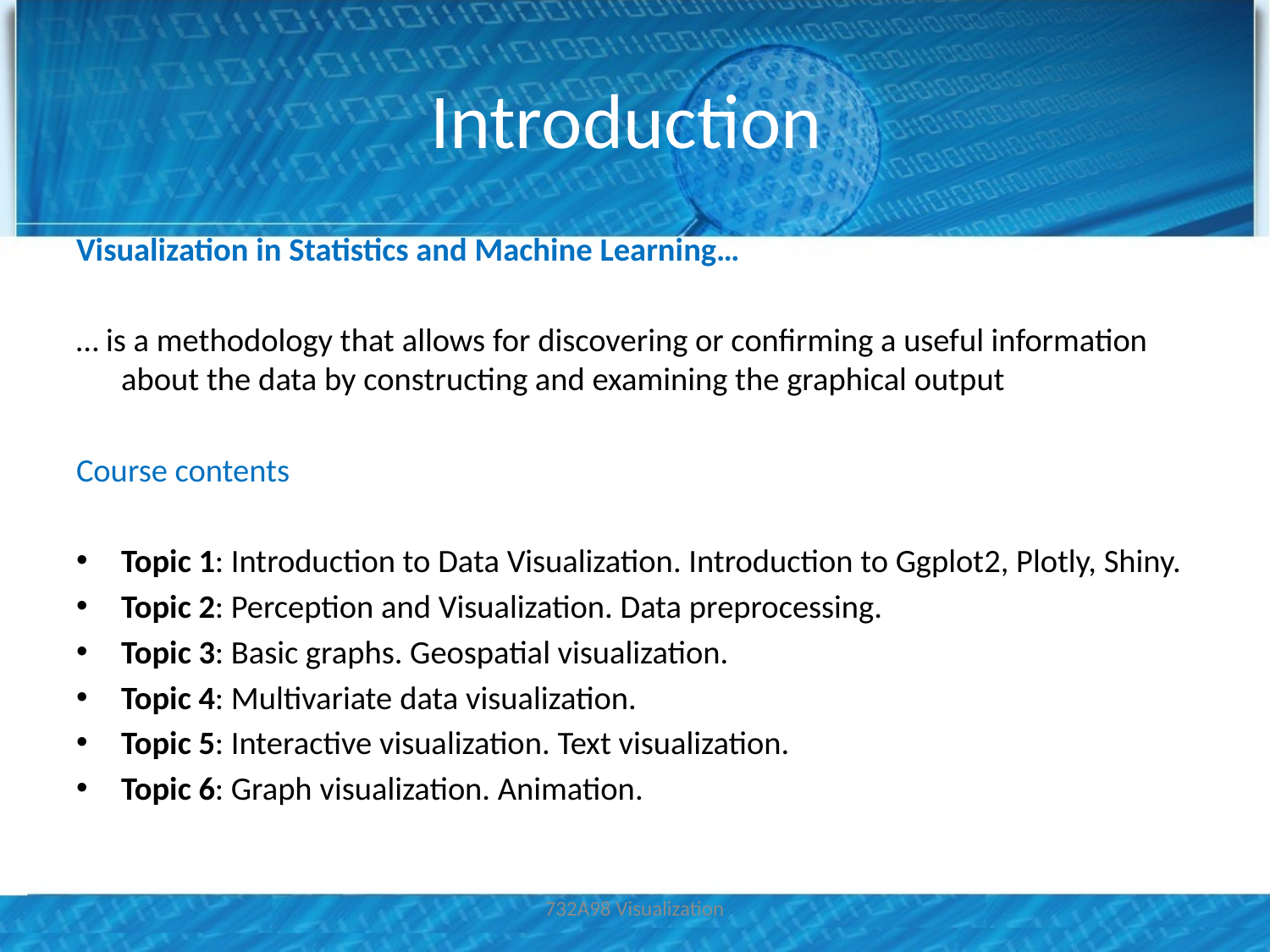

# Introduction
Visualization in Statistics and Machine Learning…

… is a methodology that allows for discovering or confirming a useful information about the data by constructing and examining the graphical output

Course contents

Topic 1: Introduction to Data Visualization. Introduction to Ggplot2, Plotly, Shiny.
Topic 2: Perception and Visualization. Data preprocessing.
Topic 3: Basic graphs. Geospatial visualization.
Topic 4: Multivariate data visualization.
Topic 5: Interactive visualization. Text visualization.
Topic 6: Graph visualization. Animation.
732A98 Visualization